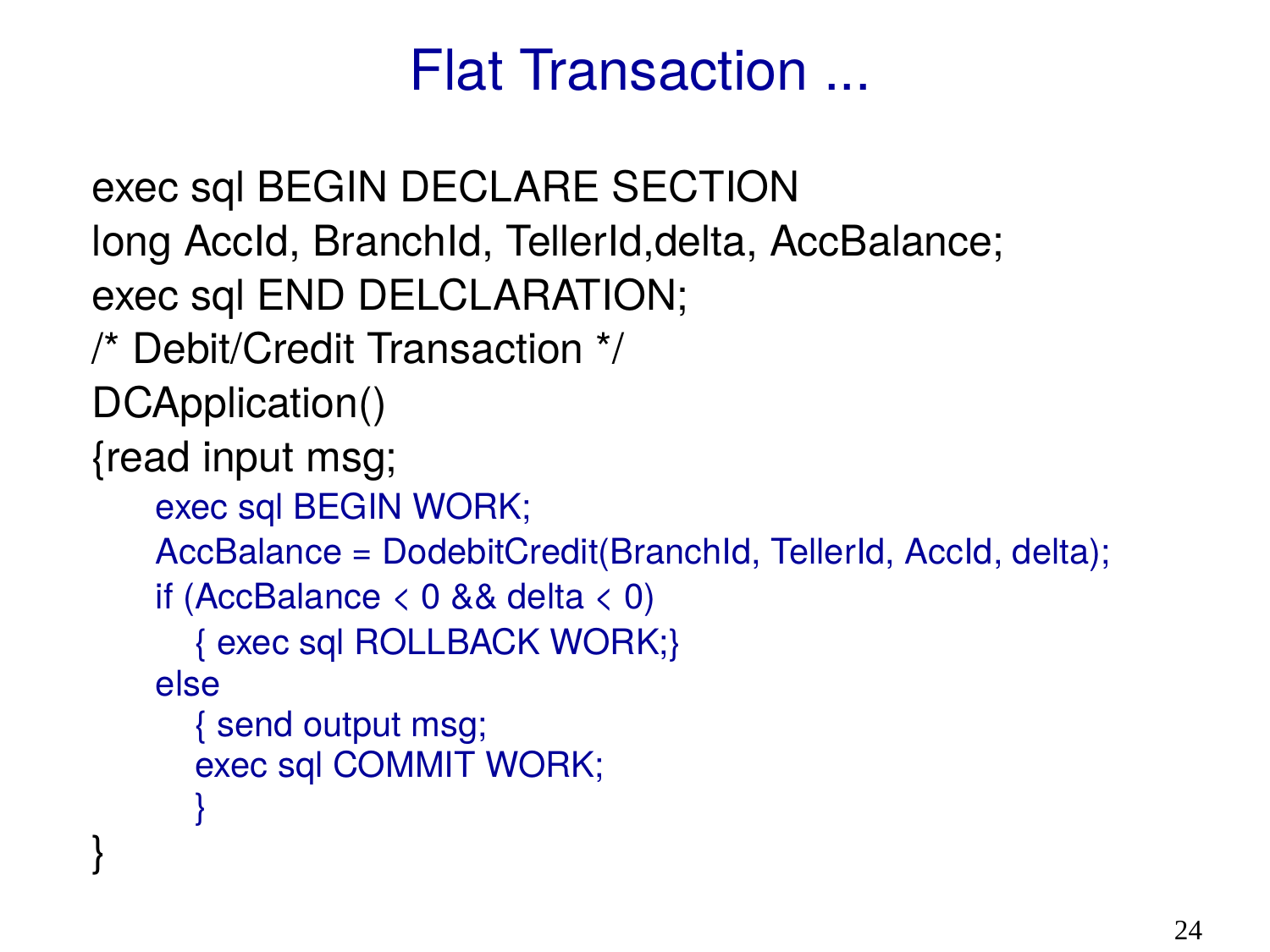

# Flat Transaction ...
exec sql BEGIN DECLARE SECTION
long AccId, BranchId, TellerId,delta, AccBalance;
exec sql END DELCLARATION;
/* Debit/Credit Transaction */
DCApplication()
{read input msg;
exec sql BEGIN WORK;
AccBalance = DodebitCredit(BranchId, TellerId, AccId, delta);
if (AccBalance < 0 && delta < 0)
	{ exec sql ROLLBACK WORK;}
else
	{ send output msg;
	exec sql COMMIT WORK;
	}
}